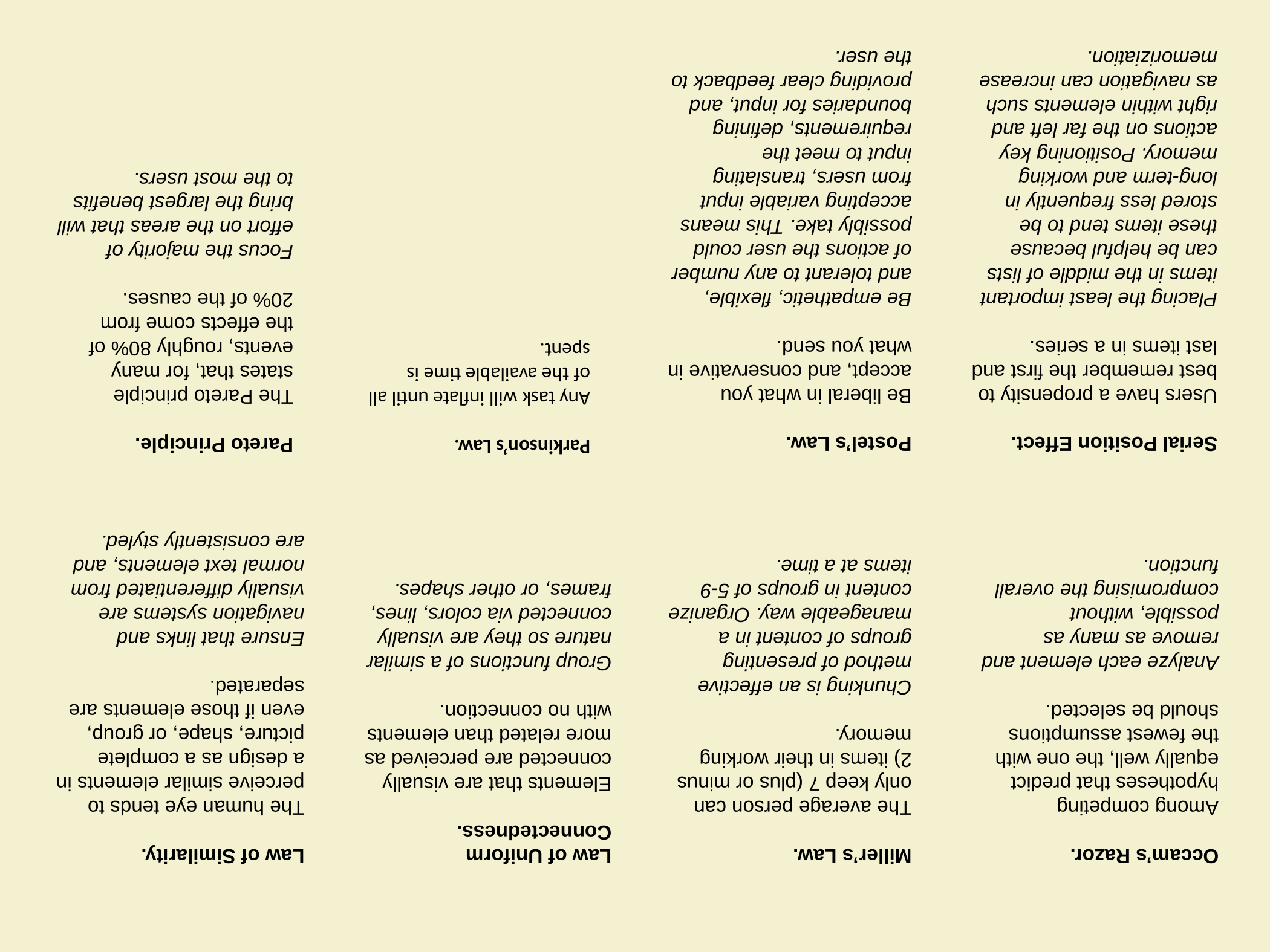

Postel’s Law.

Be liberal in what you accept, and conservative in what you send.

Be empathetic, flexible, and tolerant to any number of actions the user could possibly take. This means accepting variable input from users, translating input to meet the requirements, defining boundaries for input, and providing clear feedback to the user.
Serial Position Effect.

Users have a propensity to best remember the first and last items in a series.

Placing the least important items in the middle of lists can be helpful because these items tend to be stored less frequently in long-term and working memory. Positioning key actions on the far left and right within elements such as navigation can increase memoriziation.
Pareto Principle.

The Pareto principle states that, for many events, roughly 80% of the effects come from 20% of the causes.

Focus the majority of effort on the areas that will bring the largest benefits to the most users.
Parkinson’s Law.

Any task will inflate until all of the available time is spent.
Law of Similarity.

The human eye tends to perceive similar elements in a design as a complete picture, shape, or group, even if those elements are separated.

Ensure that links and navigation systems are visually differentiated from normal text elements, and are consistently styled.
Occam’s Razor.

Among competing hypotheses that predict equally well, the one with the fewest assumptions should be selected.

Analyze each element and remove as many as possible, without compromising the overall function.
Miller’s Law.

The average person can only keep 7 (plus or minus 2) items in their working memory.

Chunking is an effective method of presenting groups of content in a manageable way. Organize content in groups of 5-9 items at a time.
Law of Uniform Connectedness.

Elements that are visually connected are perceived as more related than elements with no connection.

Group functions of a similar nature so they are visually connected via colors, lines, frames, or other shapes.